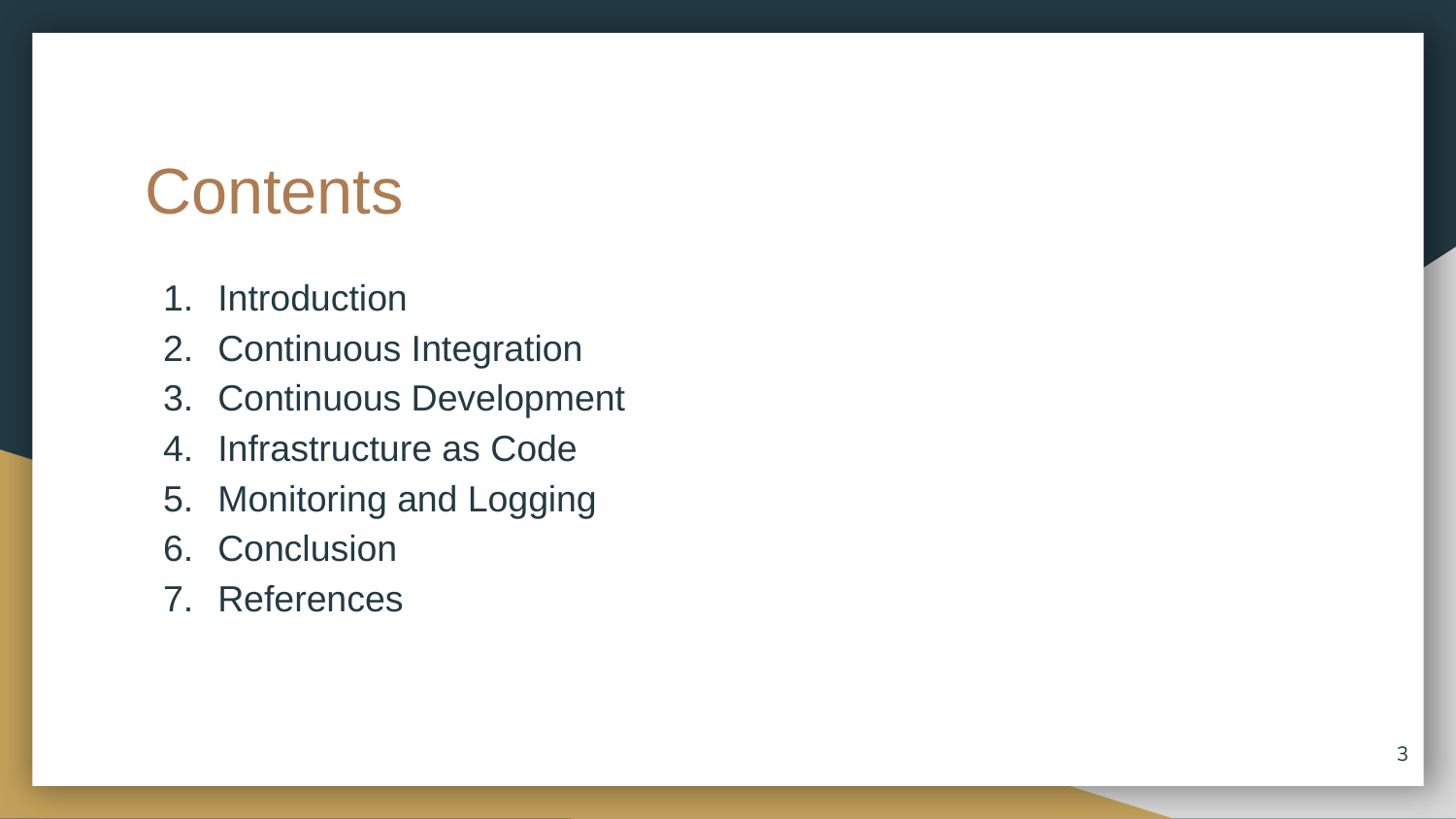

# Contents
Introduction
Continuous Integration
Continuous Development
Infrastructure as Code
Monitoring and Logging
Conclusion
References
3